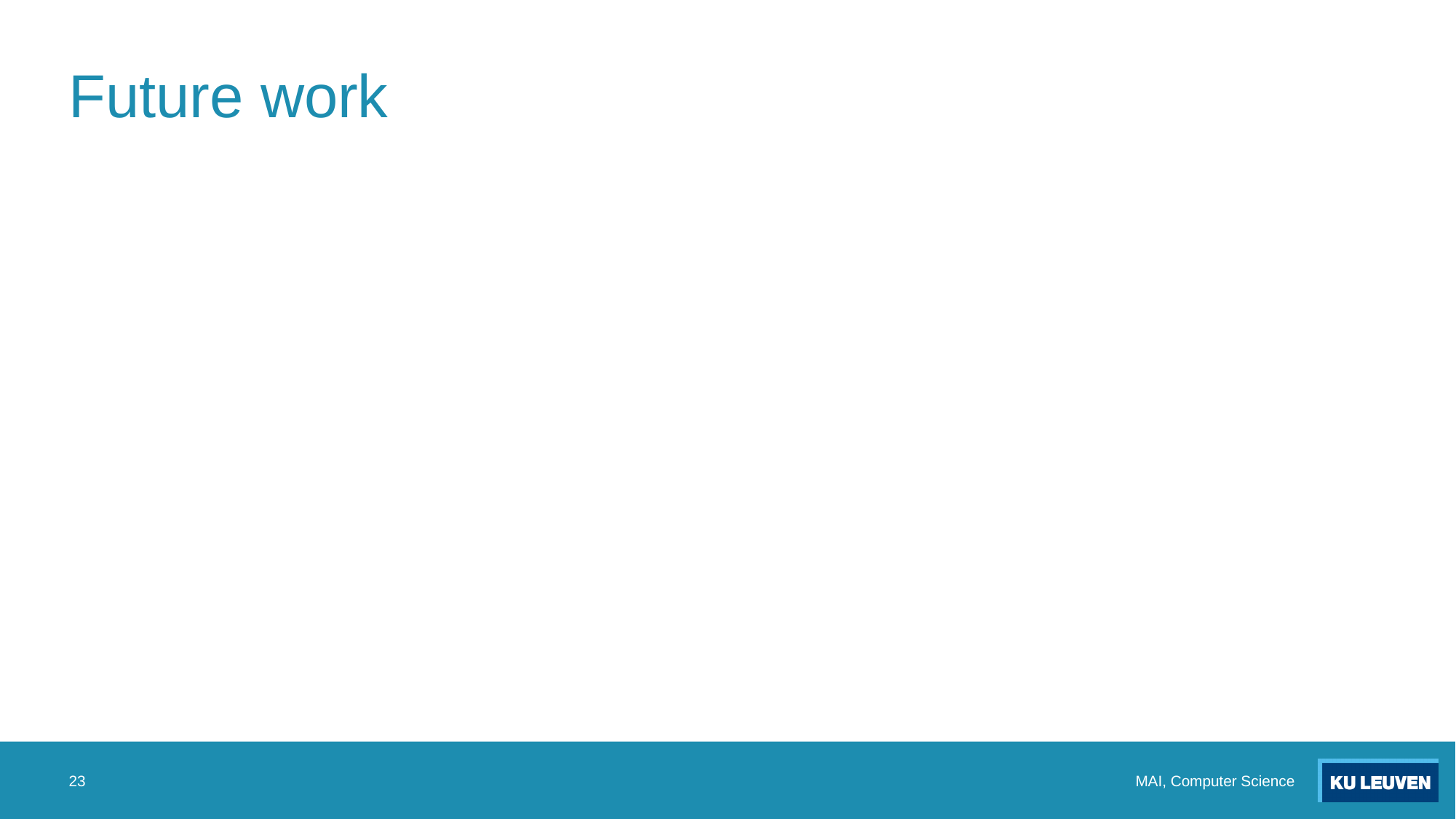

# Future work

23
MAI, Computer Science